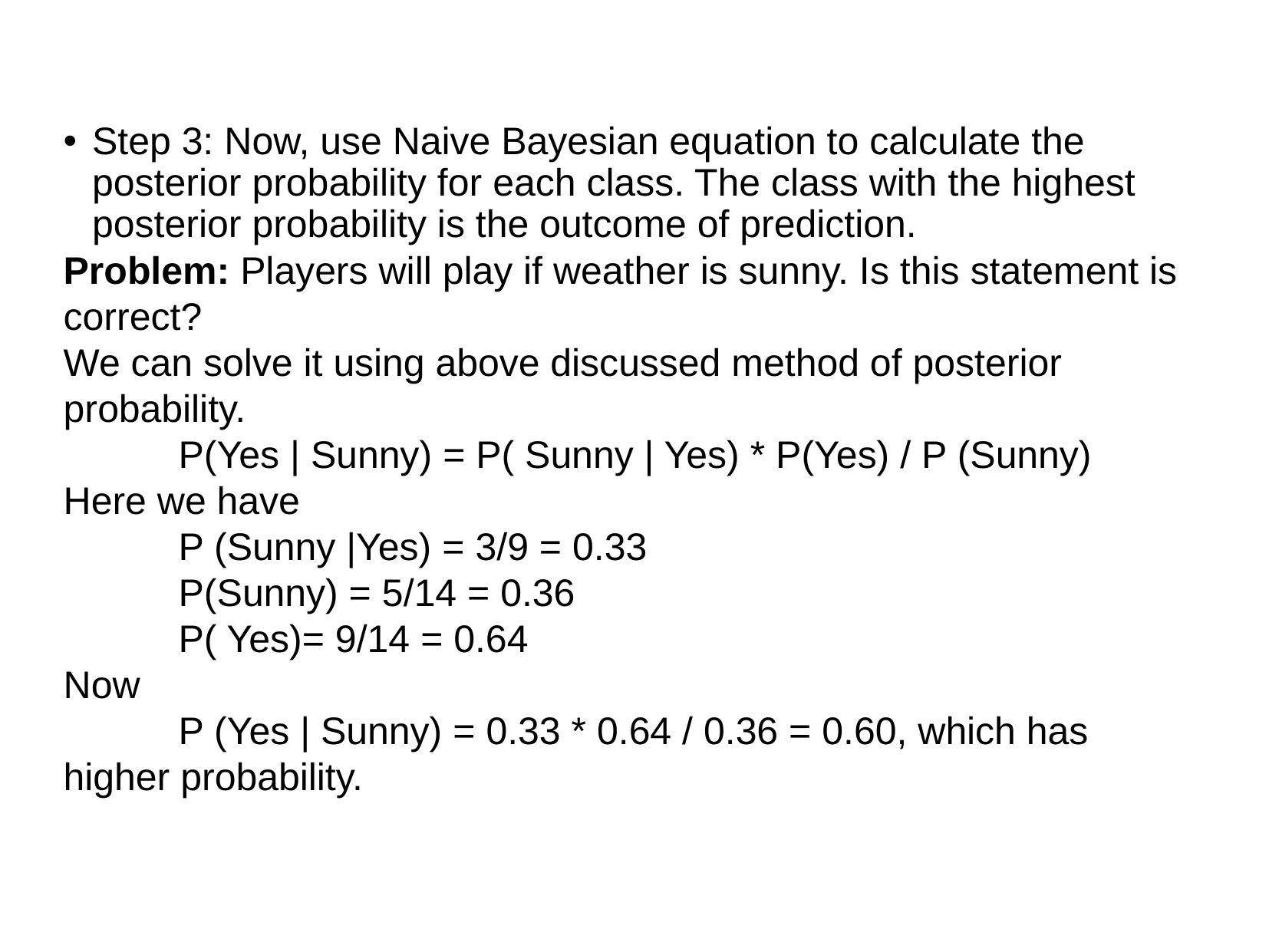

Step 3: Now, use Naive Bayesian equation to calculate the posterior probability for each class. The class with the highest posterior probability is the outcome of prediction.
Problem: Players will play if weather is sunny. Is this statement is correct?
We can solve it using above discussed method of posterior probability.
	P(Yes | Sunny) = P( Sunny | Yes) * P(Yes) / P (Sunny)
Here we have
	P (Sunny |Yes) = 3/9 = 0.33
	P(Sunny) = 5/14 = 0.36
	P( Yes)= 9/14 = 0.64
Now
	P (Yes | Sunny) = 0.33 * 0.64 / 0.36 = 0.60, which has higher probability.